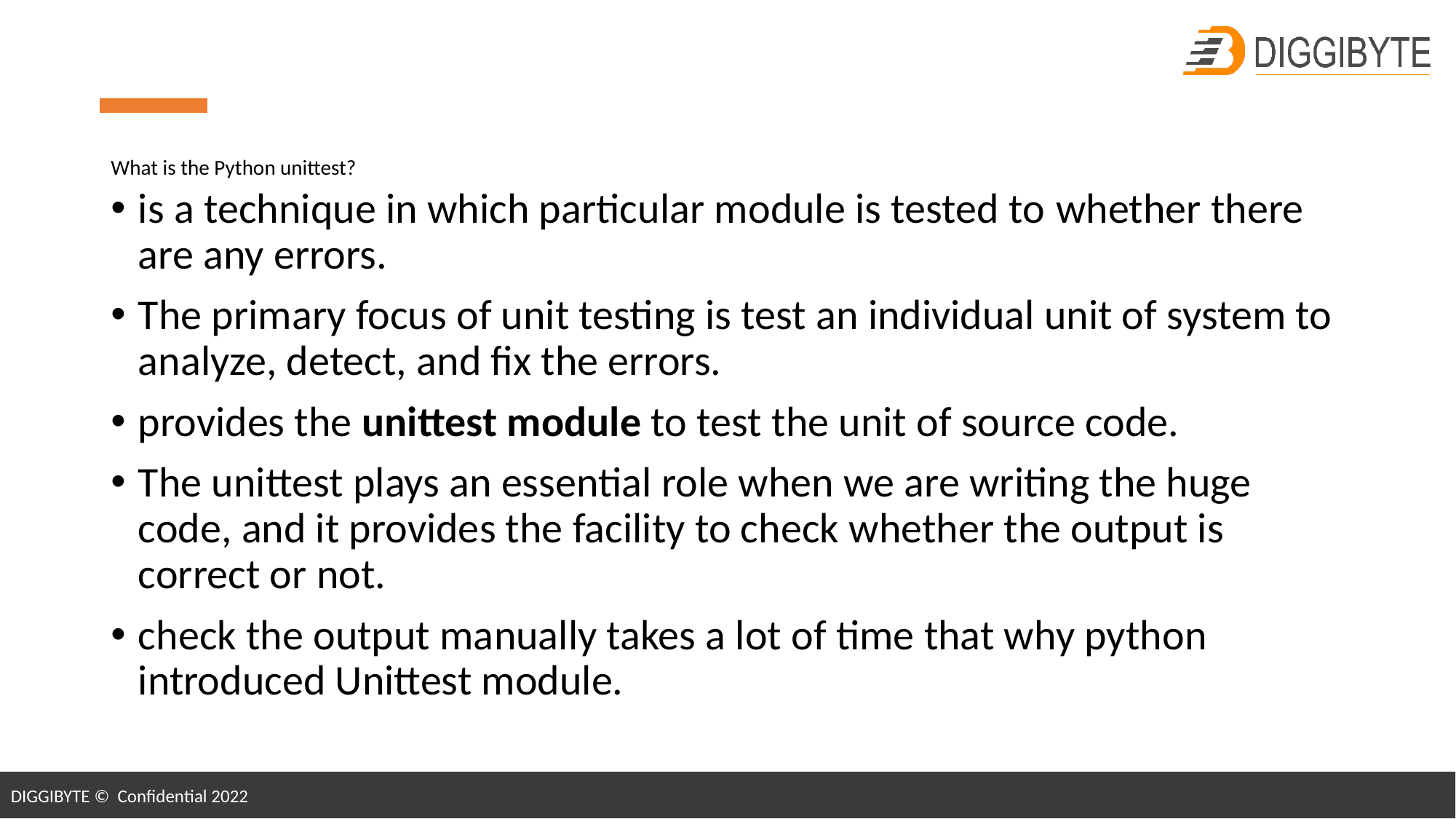

# What is the Python unittest?
is a technique in which particular module is tested to whether there are any errors.
The primary focus of unit testing is test an individual unit of system to analyze, detect, and fix the errors.
provides the unittest module to test the unit of source code.
The unittest plays an essential role when we are writing the huge code, and it provides the facility to check whether the output is correct or not.
check the output manually takes a lot of time that why python introduced Unittest module.